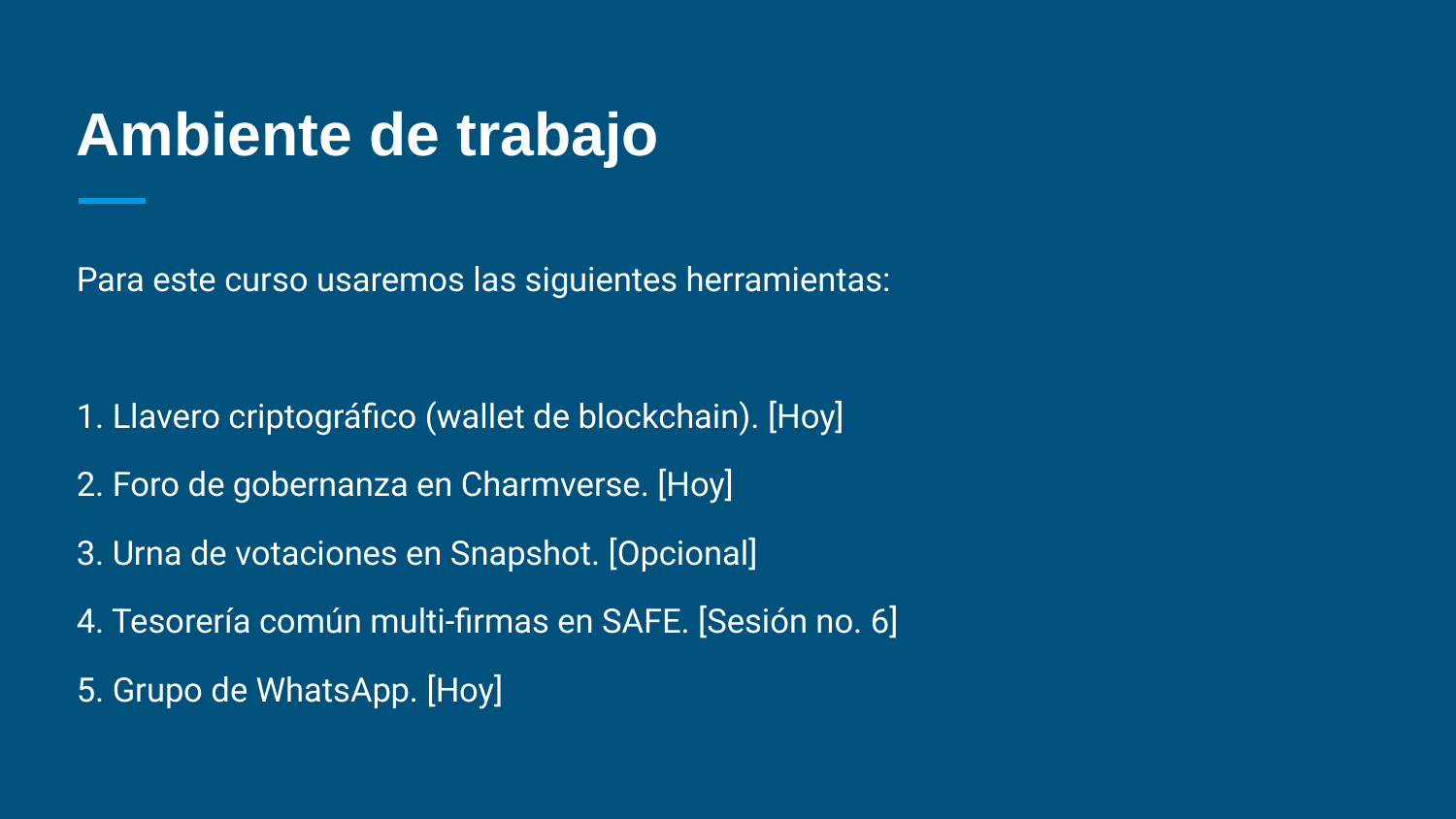

# Ambiente de trabajo
Para este curso usaremos las siguientes herramientas:

1. Llavero criptográfico (wallet de blockchain). [Hoy]
2. Foro de gobernanza en Charmverse. [Hoy]
3. Urna de votaciones en Snapshot. [Opcional]
4. Tesorería común multi-firmas en SAFE. [Sesión no. 6]
5. Grupo de WhatsApp. [Hoy]